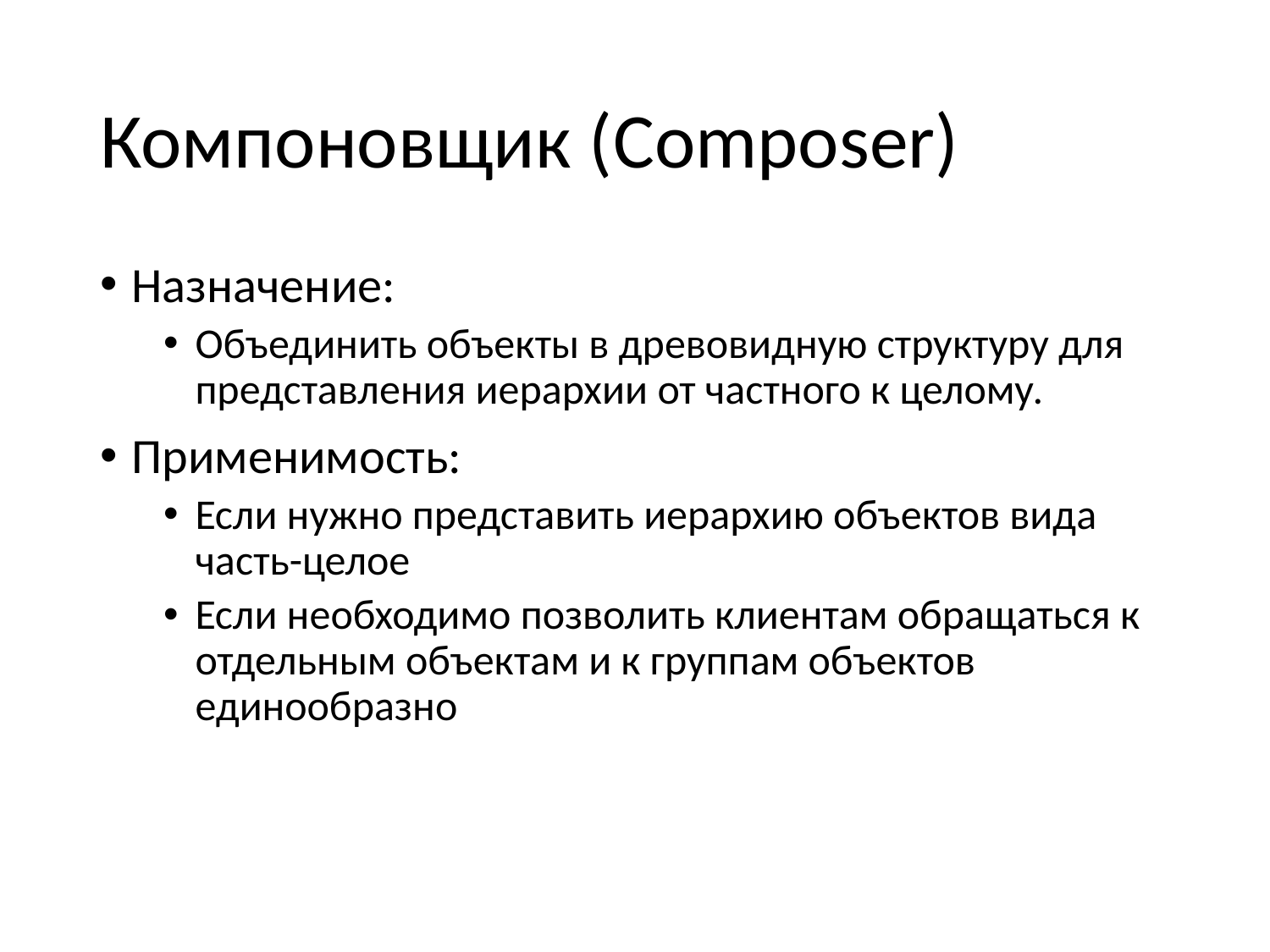

# Компоновщик (Composer)
Назначение:
Объединить объекты в древовидную структуру для представления иерархии от частного к целому.
Применимость:
Если нужно представить иерархию объектов вида часть-целое
Если необходимо позволить клиентам обращаться к отдельным объектам и к группам объектов единообразно